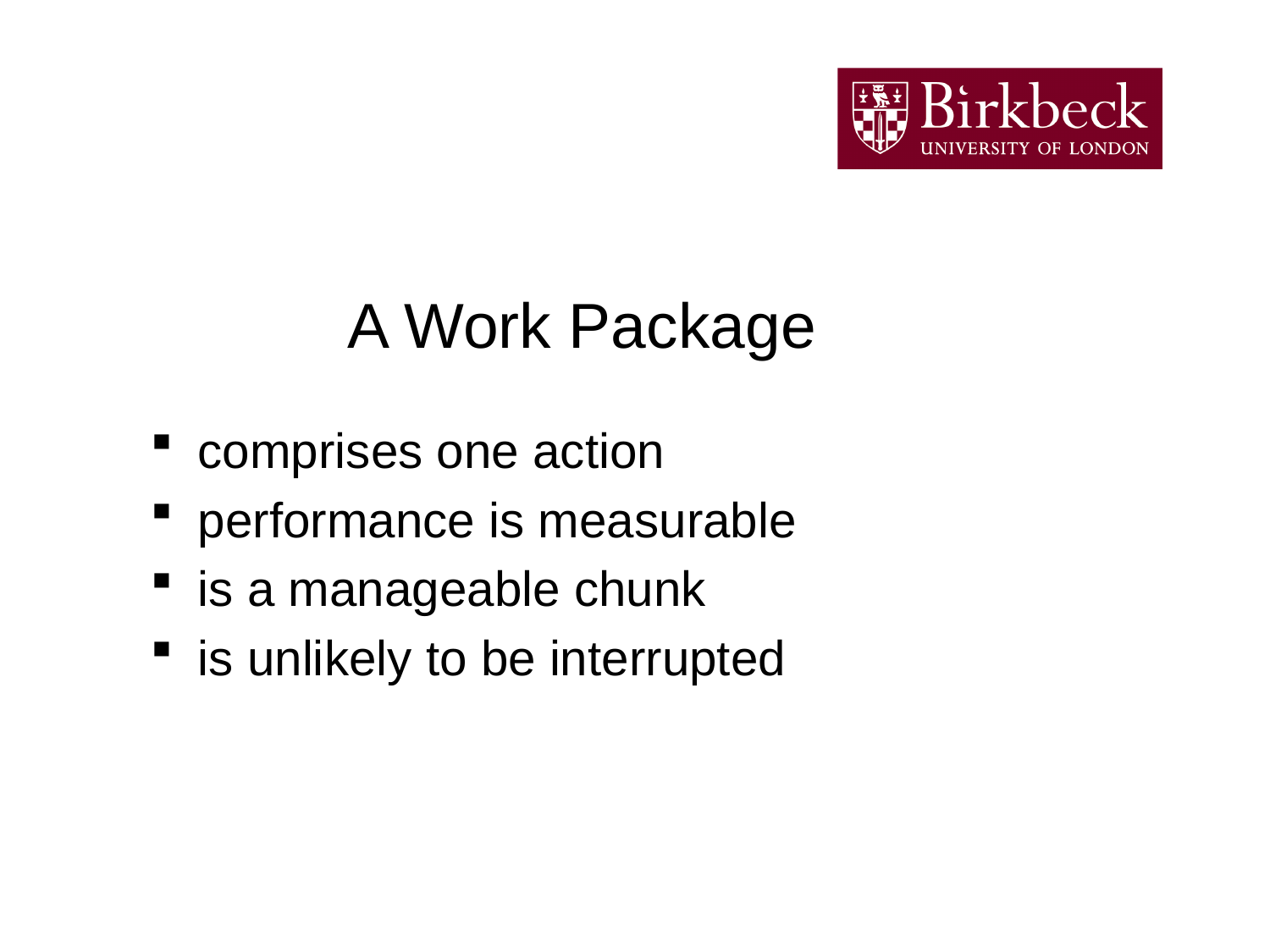

# A Work Package
comprises one action
performance is measurable
is a manageable chunk
is unlikely to be interrupted